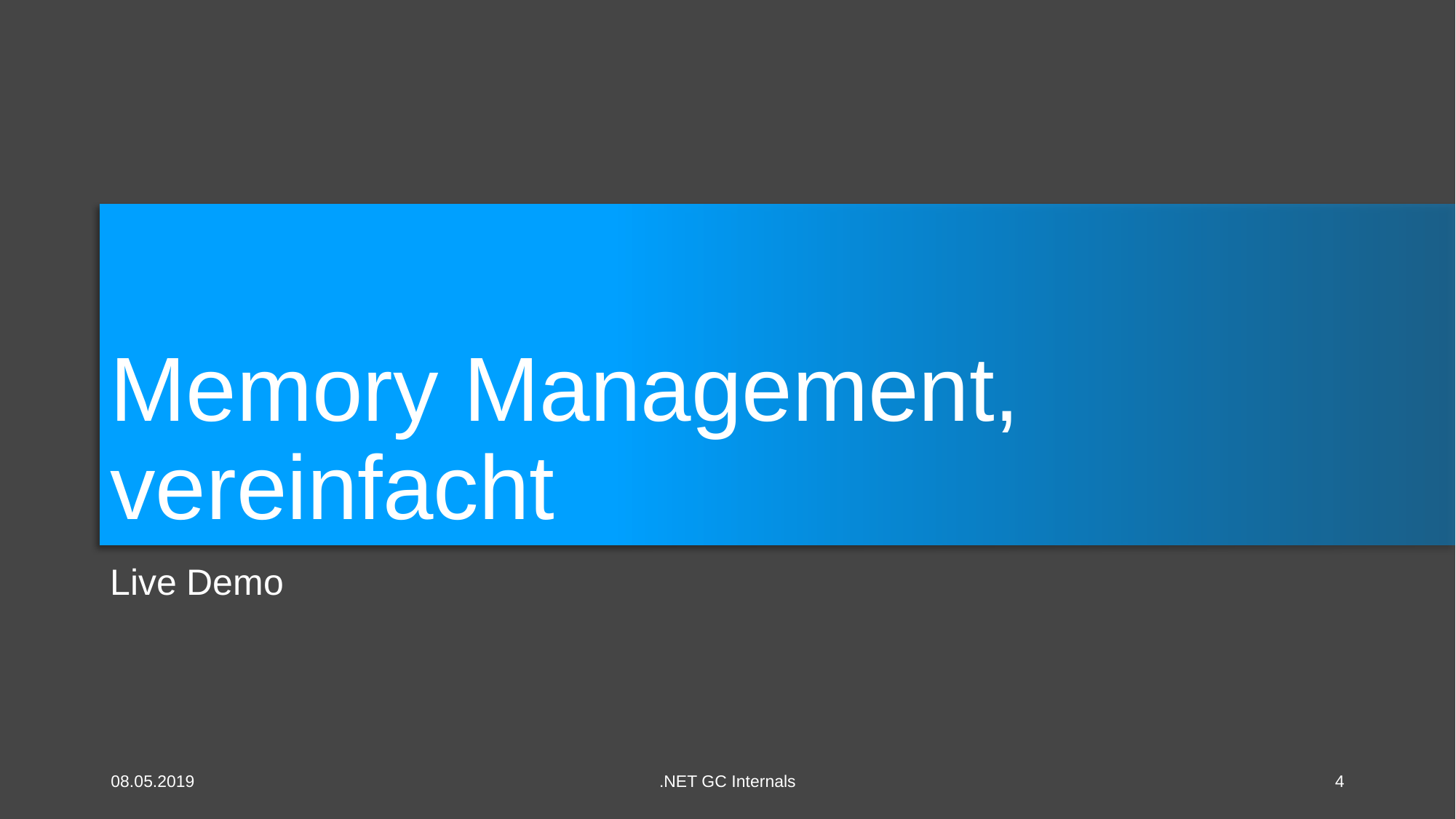

# Memory Management, vereinfacht
Live Demo
08.05.2019
.NET GC Internals
4